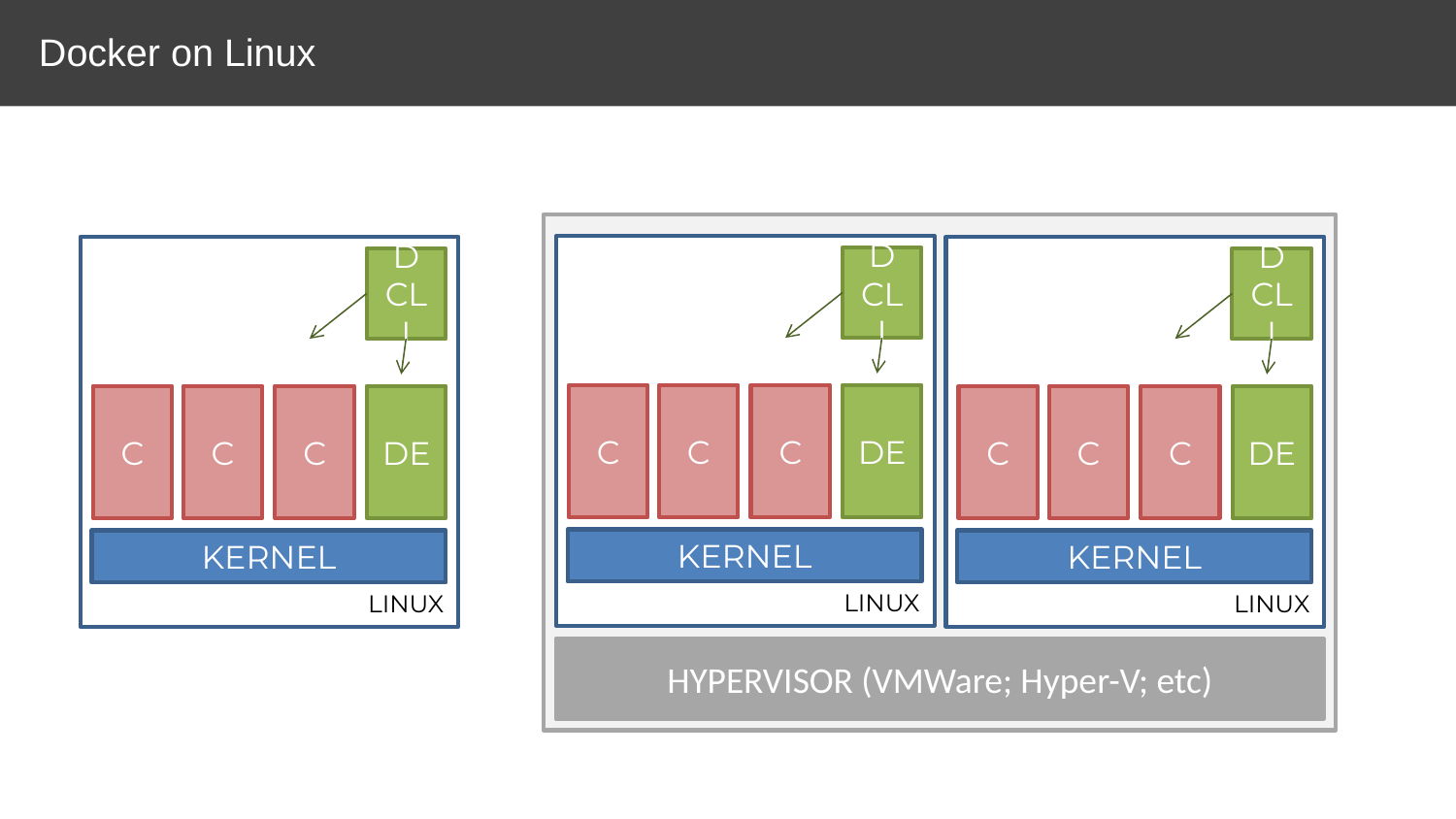

# Docker on Linux

D CLI
D CLI
D CLI
C
C
C
DE
C
C
C
DE
C
C
C
DE
KERNEL
KERNEL
KERNEL
LINUX
LINUX
LINUX
HYPERVISOR (VMWare; Hyper-V; etc)